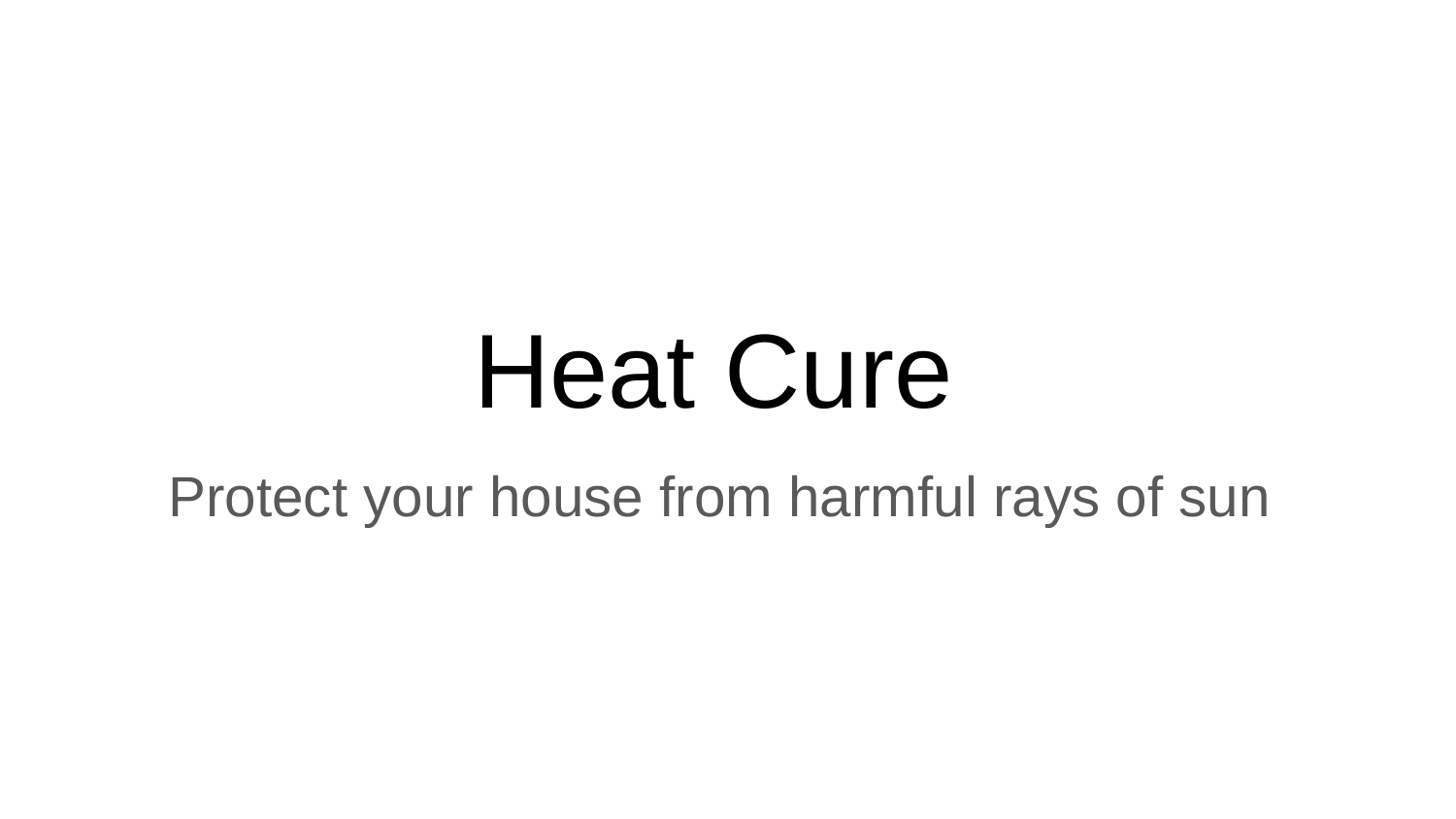

# Heat Cure
Protect your house from harmful rays of sun